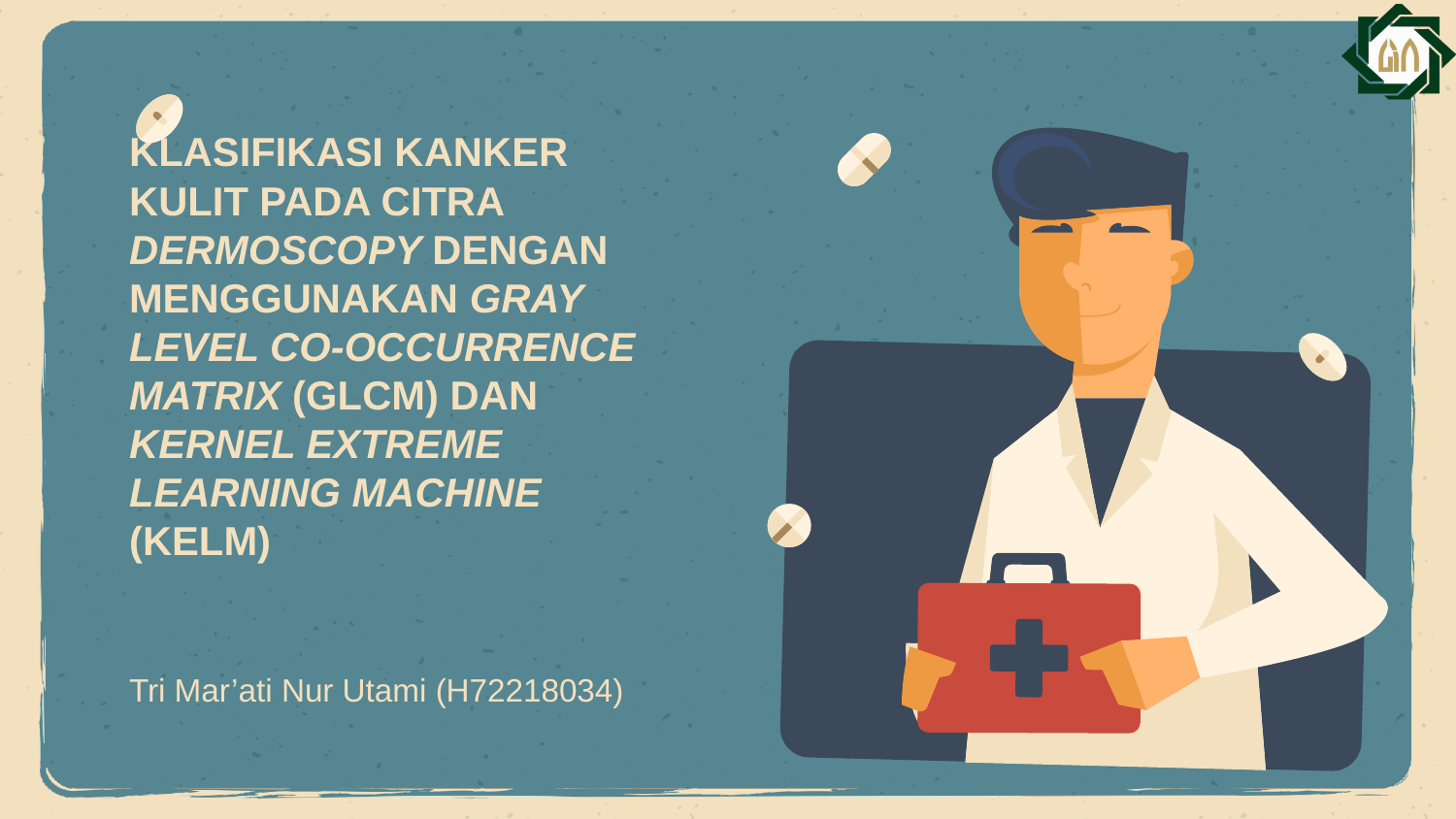

# KLASIFIKASI KANKER KULIT PADA CITRA DERMOSCOPY DENGAN MENGGUNAKAN GRAY LEVEL CO-OCCURRENCE MATRIX (GLCM) DAN KERNEL EXTREME LEARNING MACHINE (KELM)

Tri Mar’ati Nur Utami (H72218034)